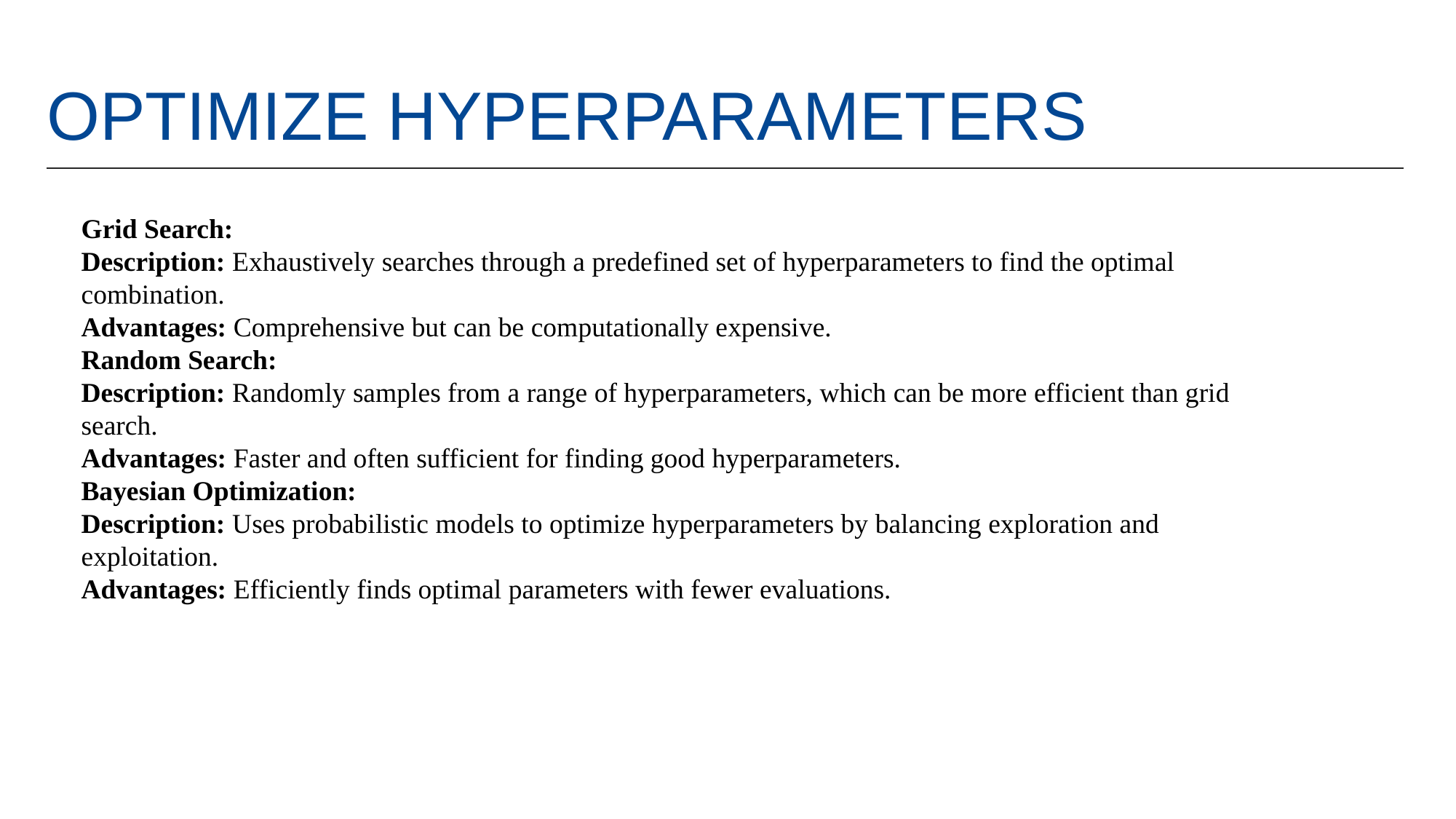

# Optimize Hyperparameters
Grid Search:
Description: Exhaustively searches through a predefined set of hyperparameters to find the optimal combination.
Advantages: Comprehensive but can be computationally expensive.
Random Search:
Description: Randomly samples from a range of hyperparameters, which can be more efficient than grid search.
Advantages: Faster and often sufficient for finding good hyperparameters.
Bayesian Optimization:
Description: Uses probabilistic models to optimize hyperparameters by balancing exploration and exploitation.
Advantages: Efficiently finds optimal parameters with fewer evaluations.